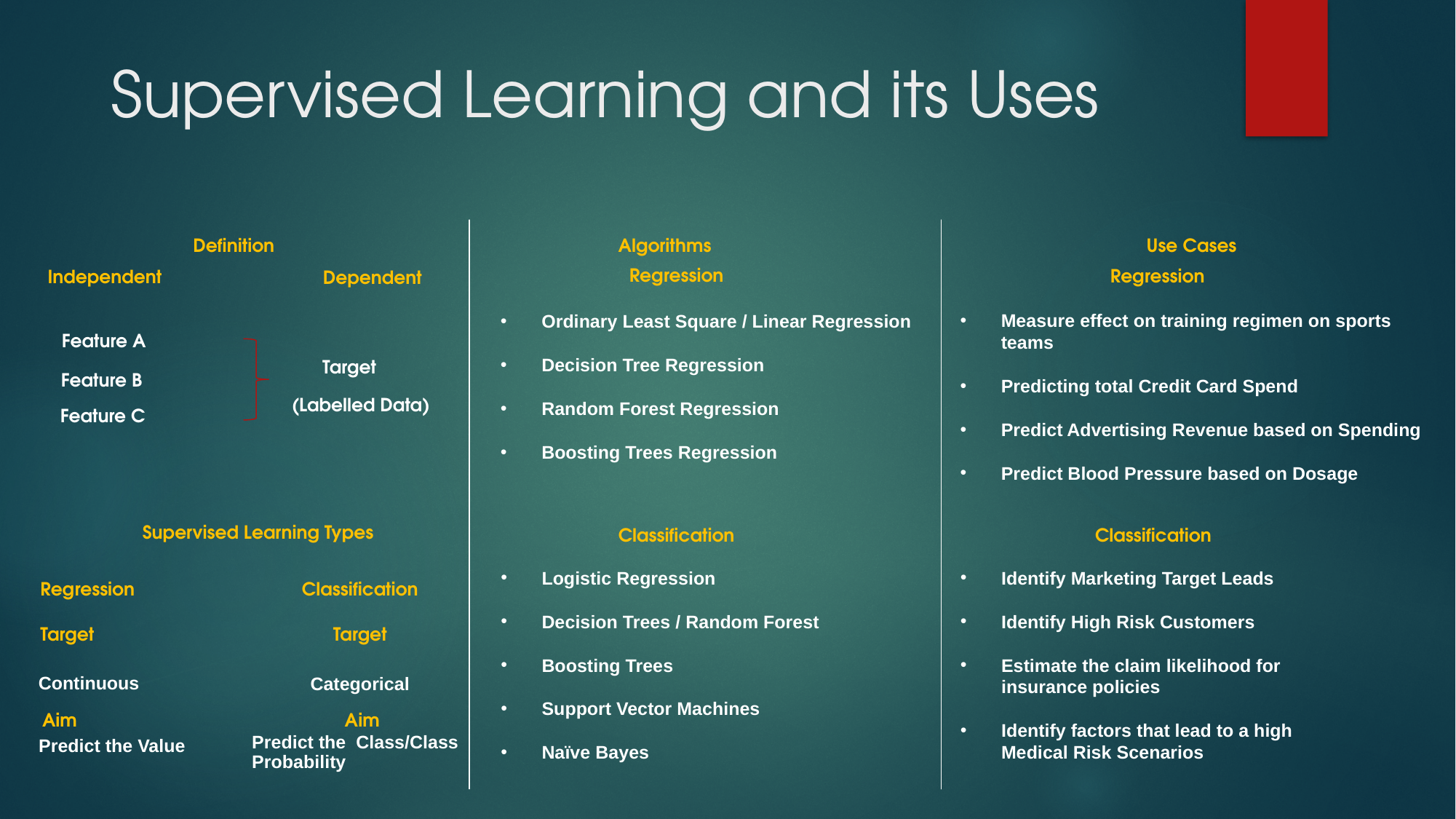

# Supervised Learning and its Uses
Algorithms
Use Cases
Definition
Regression
Regression
Independent
Dependent
Measure effect on training regimen on sports teams

Predicting total Credit Card Spend

Predict Advertising Revenue based on Spending

Predict Blood Pressure based on Dosage
Ordinary Least Square / Linear Regression

Decision Tree Regression

Random Forest Regression

Boosting Trees Regression
Feature A
Feature B
Feature C
Target

(Labelled Data)
Supervised Learning Types
Classification
Classification
Regression
Classification
Identify Marketing Target Leads

Identify High Risk Customers

Estimate the claim likelihood for insurance policies

Identify factors that lead to a high Medical Risk Scenarios
Logistic Regression

Decision Trees / Random Forest

Boosting Trees

Support Vector Machines

Naïve Bayes
Target
Target
Continuous
Categorical
Aim
Aim
Predict the Value
Predict the  Class/Class Probability